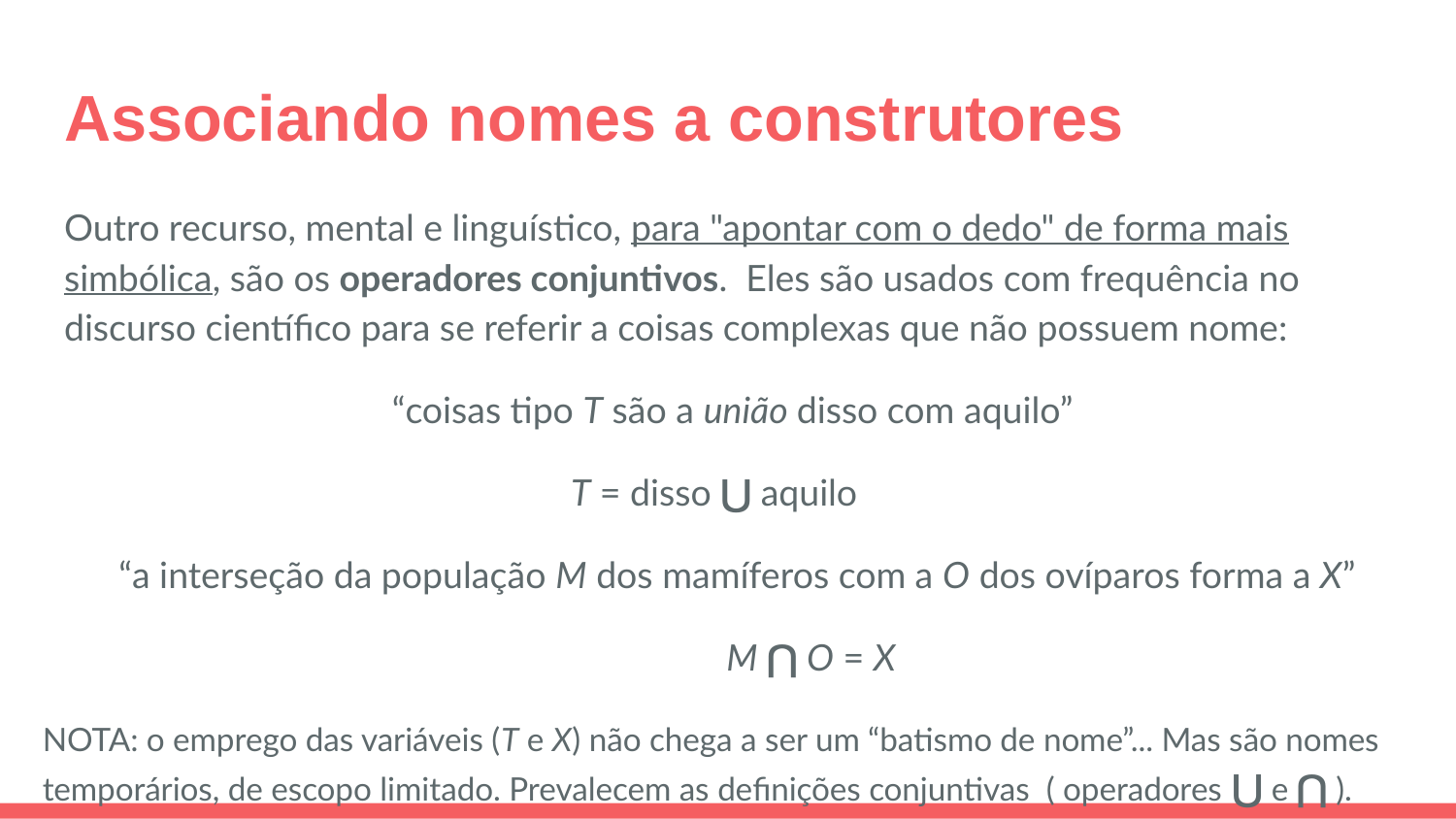

# Associando nomes a construtores
Outro recurso, mental e linguístico, para "apontar com o dedo" de forma mais simbólica, são os operadores conjuntivos.  Eles são usados com frequência no discurso científico para se referir a coisas complexas que não possuem nome:
 “coisas tipo T são a união disso com aquilo”
  T = disso ⋃ aquilo
  “a interseção da população M dos mamíferos com a O dos ovíparos forma a X”
                  M ⋂ O = X
NOTA: o emprego das variáveis (T e X) não chega a ser um “batismo de nome”... Mas são nomes temporários, de escopo limitado. Prevalecem as definições conjuntivas  ( operadores ⋃ e ⋂ ).